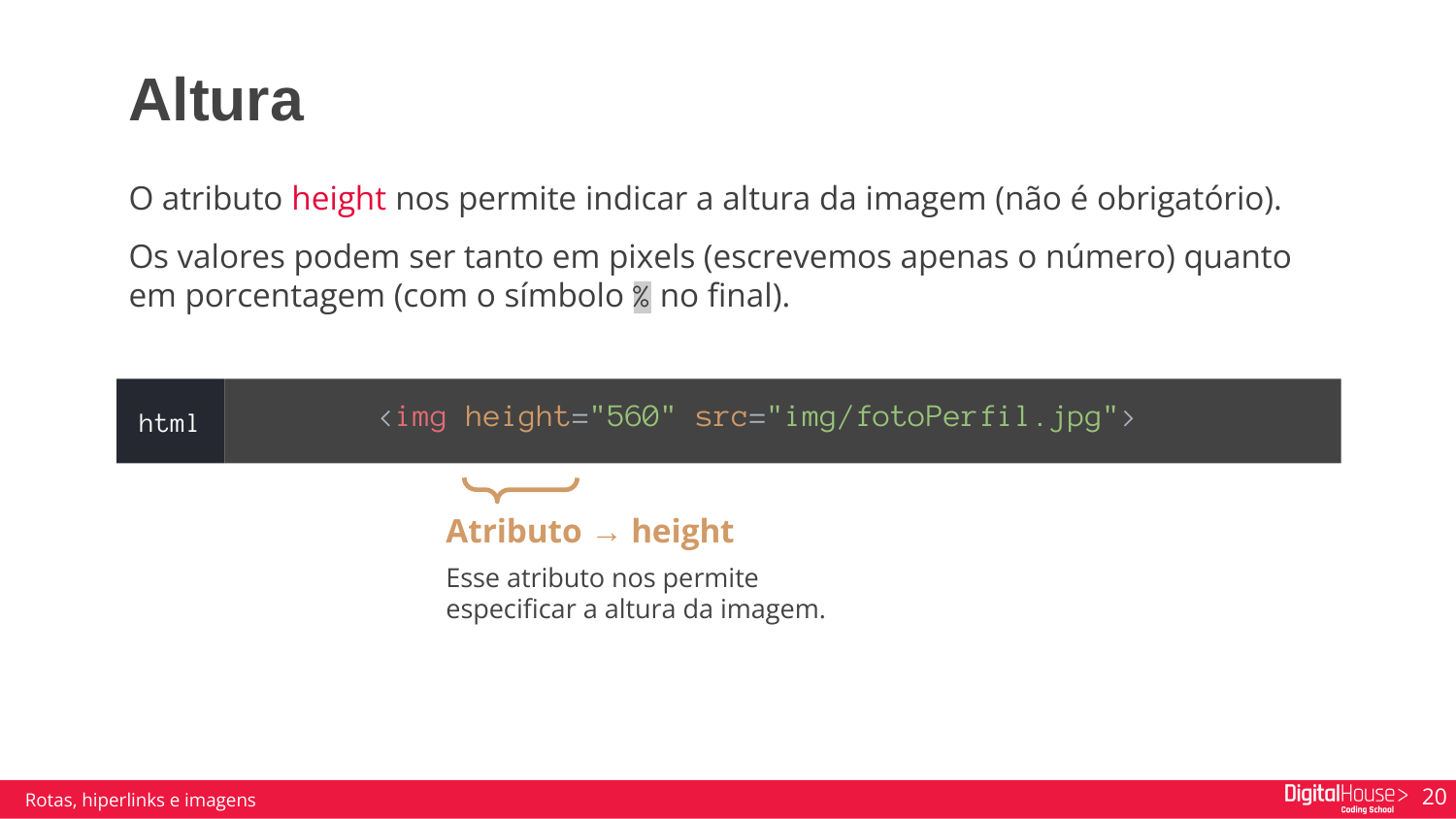

Altura
O atributo height nos permite indicar a altura da imagem (não é obrigatório).
Os valores podem ser tanto em pixels (escrevemos apenas o número) quanto em porcentagem (com o símbolo % no final).

        <img height="560" src="img/fotoPerfil.jpg">
html

Atributo → height
Esse atributo nos permite
especificar a altura da imagem.